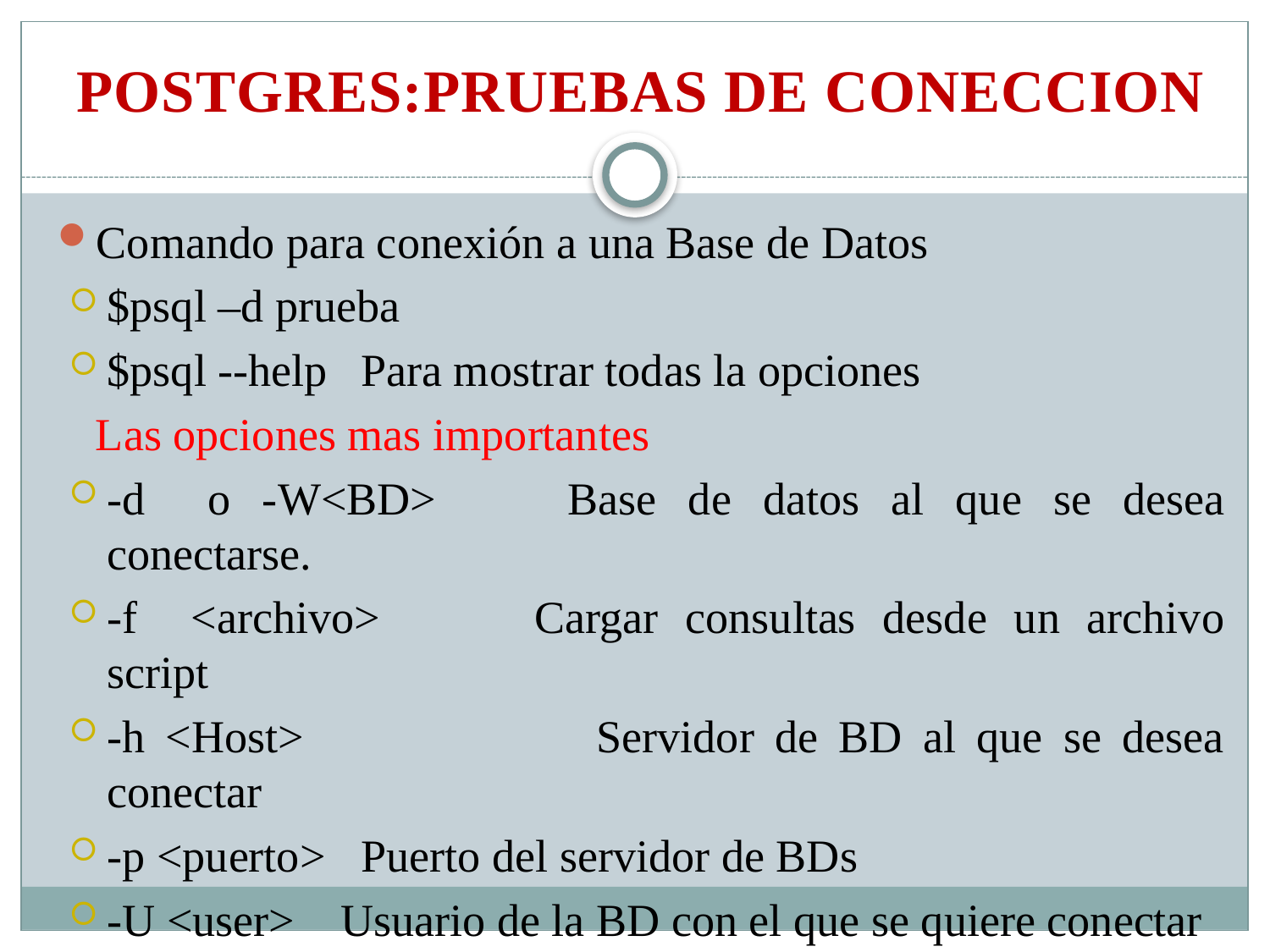

POSTGRES:PRUEBAS DE CONECCION
Comando para conexión a una Base de Datos
$psql –d prueba
$psql --help	Para mostrar todas la opciones
Las opciones mas importantes
-d  o -W<BD> 	Base de datos al que se desea conectarse.
-f  <archivo> 	Cargar consultas desde un archivo script
-h <Host>	           Servidor de BD al que se desea conectar
-p <puerto>	Puerto del servidor de BDs
-U <user>    Usuario de la BD con el que se quiere conectar